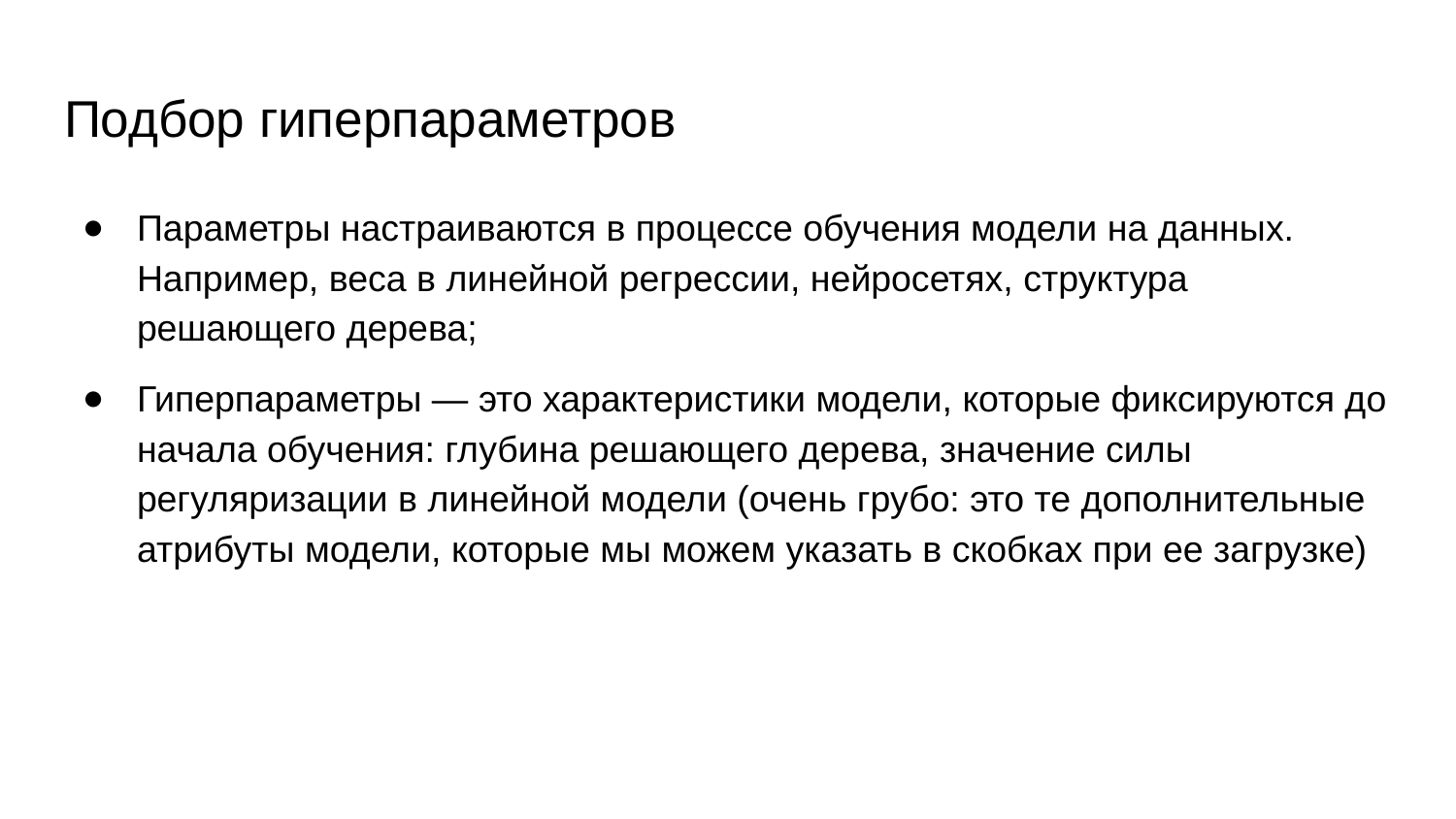

# Подбор гиперпараметров
Параметры настраиваются в процессе обучения модели на данных. Например, веса в линейной регрессии, нейросетях, структура решающего дерева;
Гиперпараметры — это характеристики модели, которые фиксируются до начала обучения: глубина решающего дерева, значение силы регуляризации в линейной модели (очень грубо: это те дополнительные атрибуты модели, которые мы можем указать в скобках при ее загрузке)